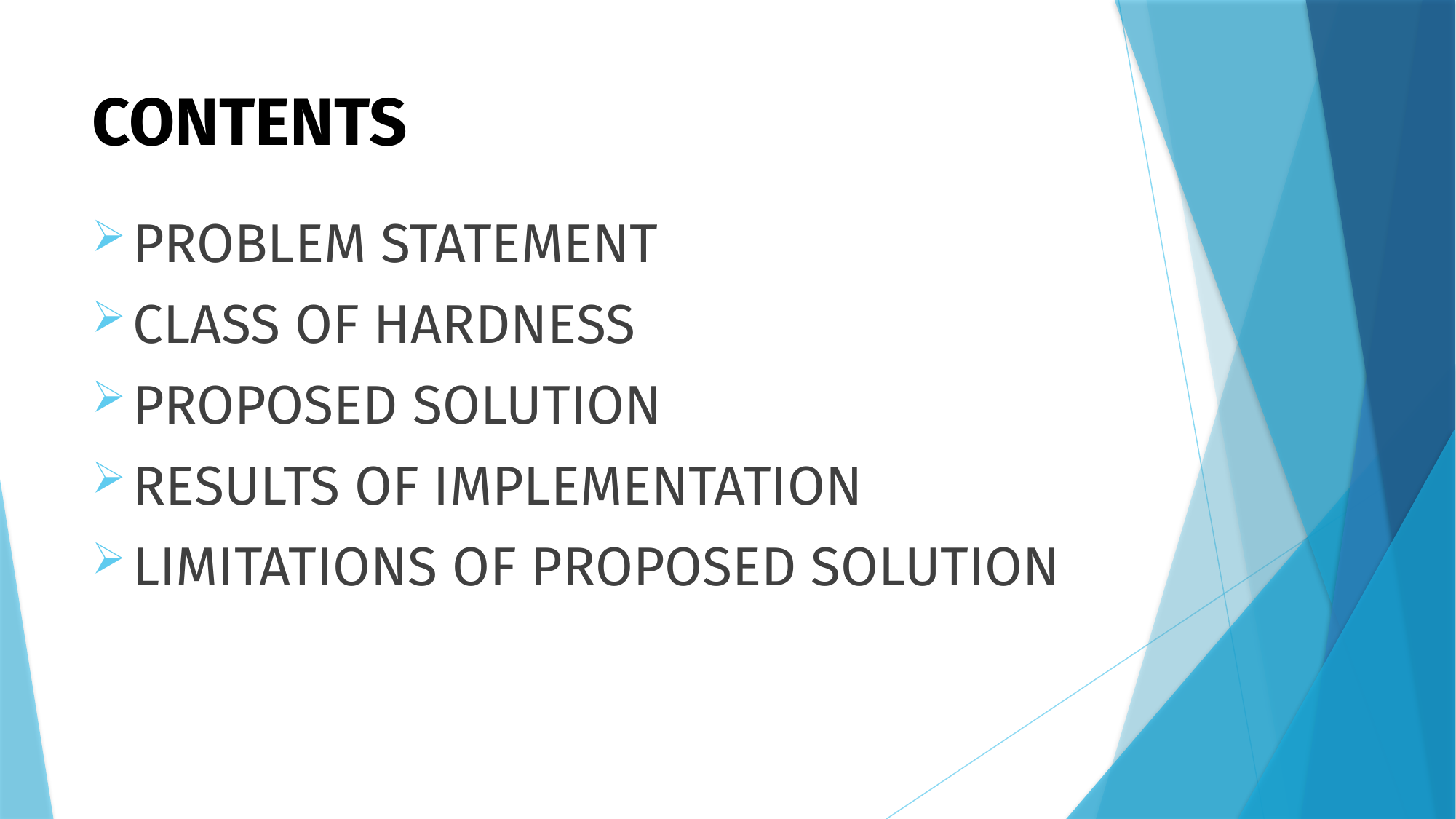

# CONTENTS
PROBLEM STATEMENT
CLASS OF HARDNESS
PROPOSED SOLUTION
RESULTS OF IMPLEMENTATION
LIMITATIONS OF PROPOSED SOLUTION